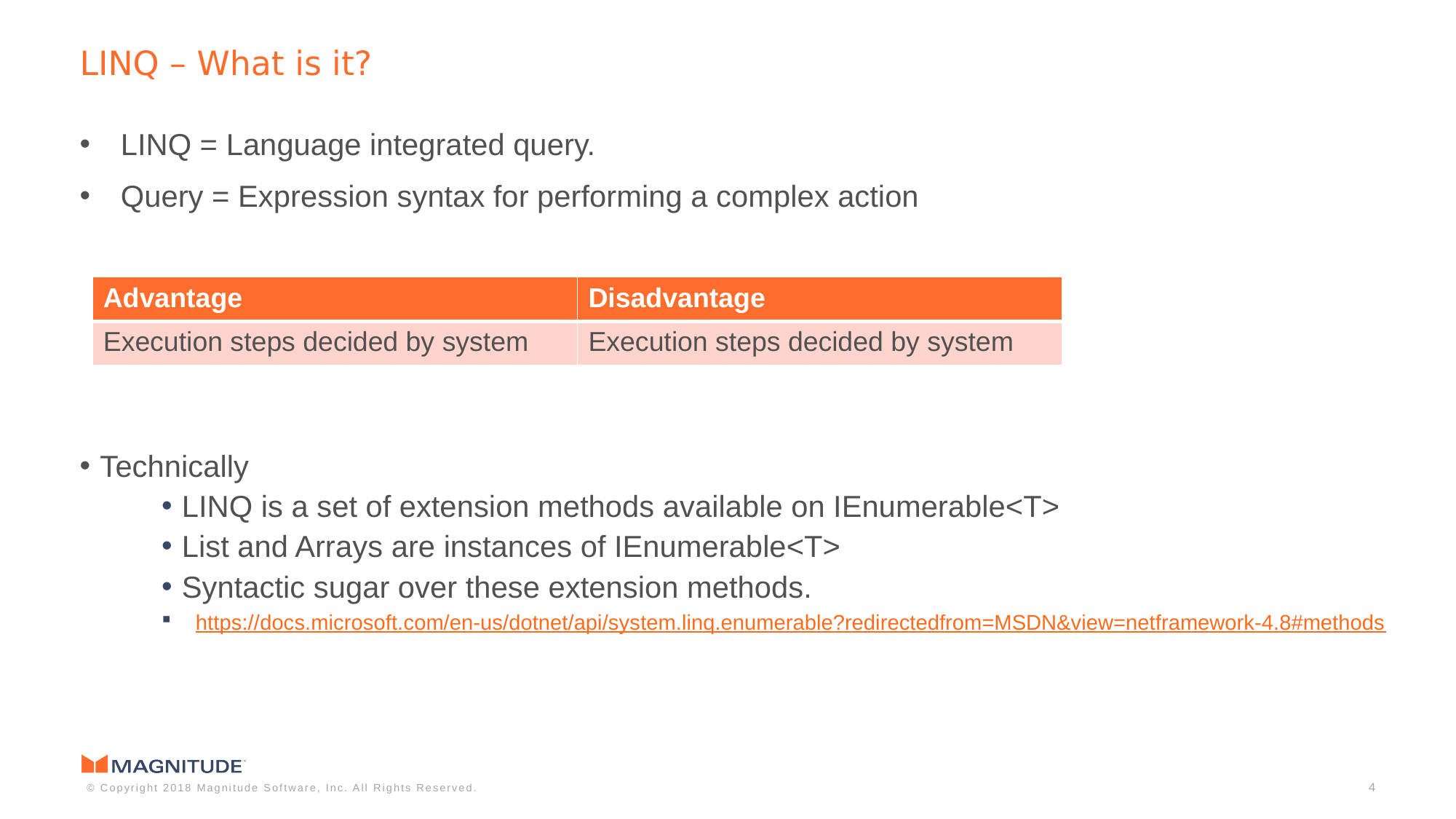

LINQ – What is it?
LINQ = Language integrated query.
Query = Expression syntax for performing a complex action

Technically
LINQ is a set of extension methods available on IEnumerable<T>
List and Arrays are instances of IEnumerable<T>
Syntactic sugar over these extension methods.
https://docs.microsoft.com/en-us/dotnet/api/system.linq.enumerable?redirectedfrom=MSDN&view=netframework-4.8#methods

| Advantage | Disadvantage |
| --- | --- |
| Execution steps decided by system | Execution steps decided by system |